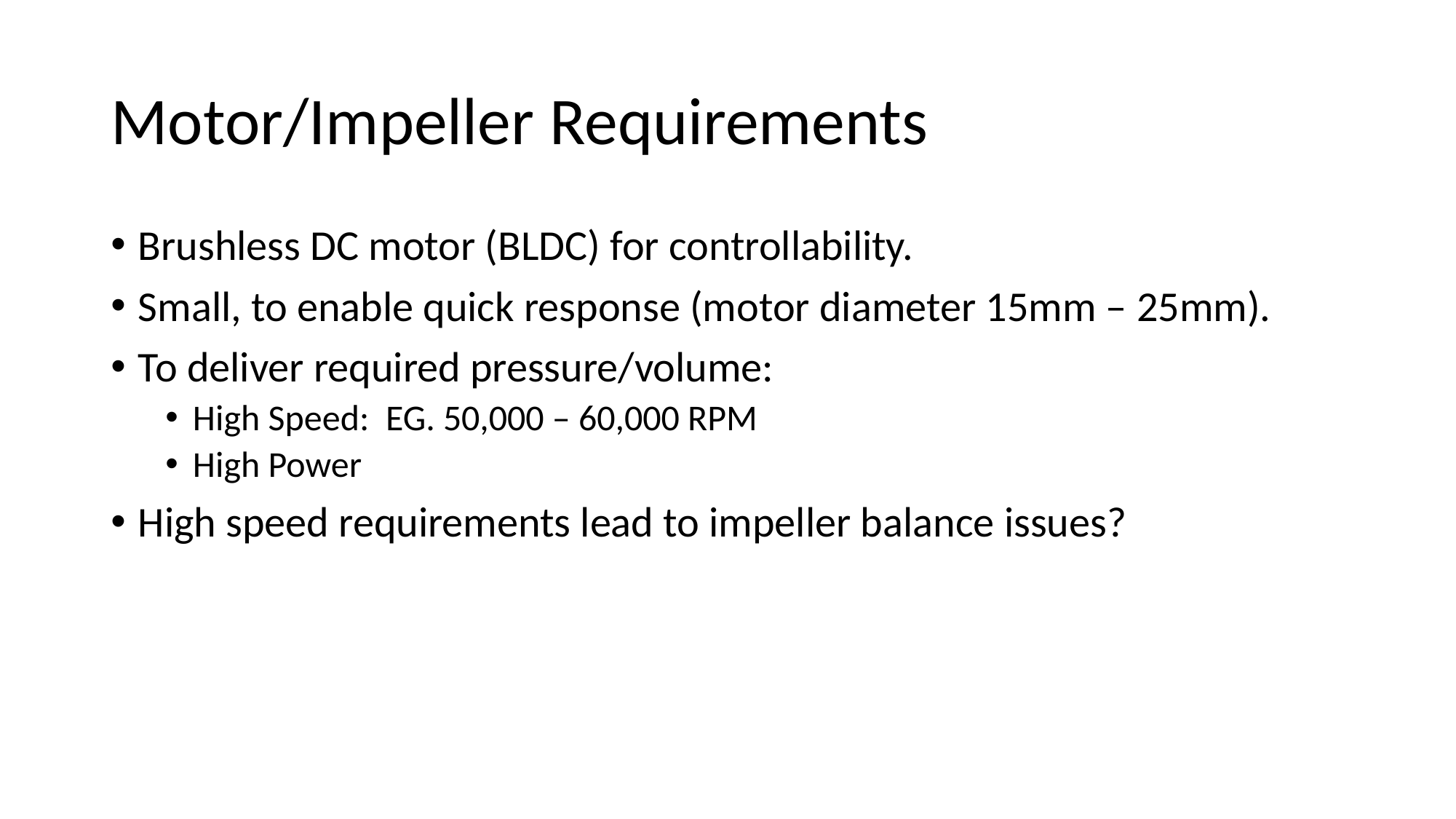

# Motor/Impeller Requirements
Brushless DC motor (BLDC) for controllability.
Small, to enable quick response (motor diameter 15mm – 25mm).
To deliver required pressure/volume:
High Speed:  EG. 50,000 – 60,000 RPM
High Power
High speed requirements lead to impeller balance issues?